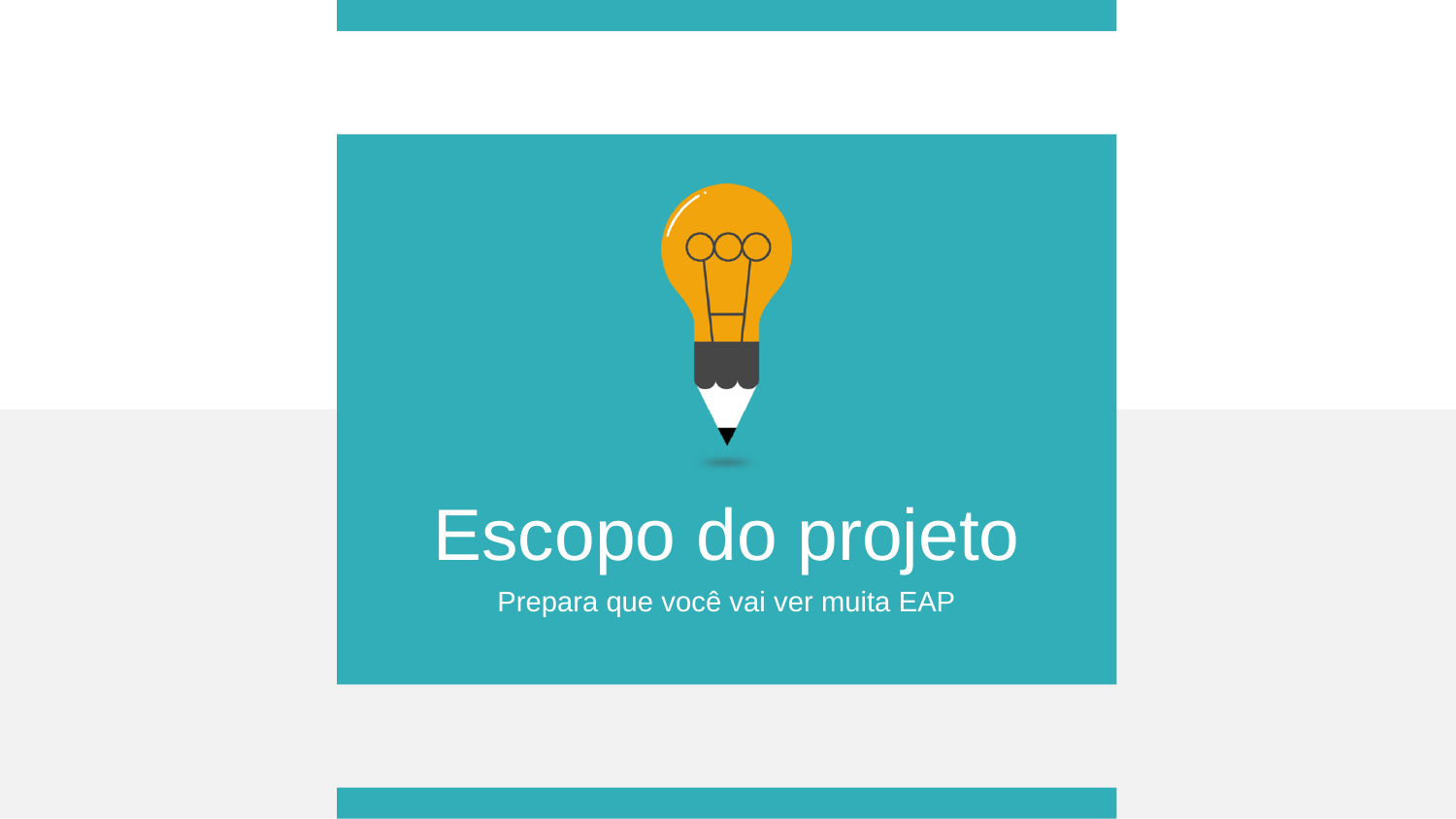

Escopo do projeto
Prepara que você vai ver muita EAP